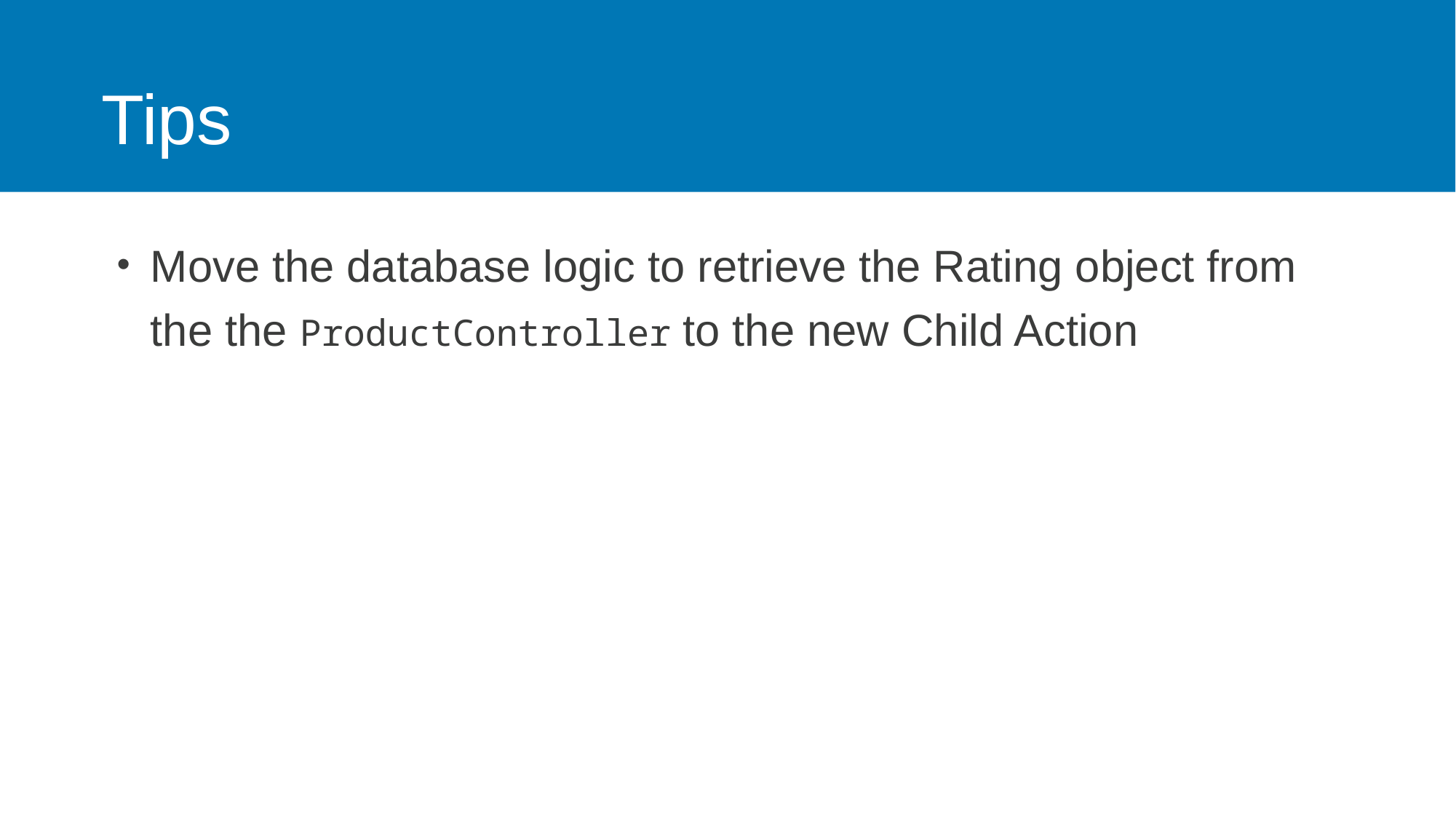

# Tips
Move the database logic to retrieve the Rating object from the the ProductController to the new Child Action